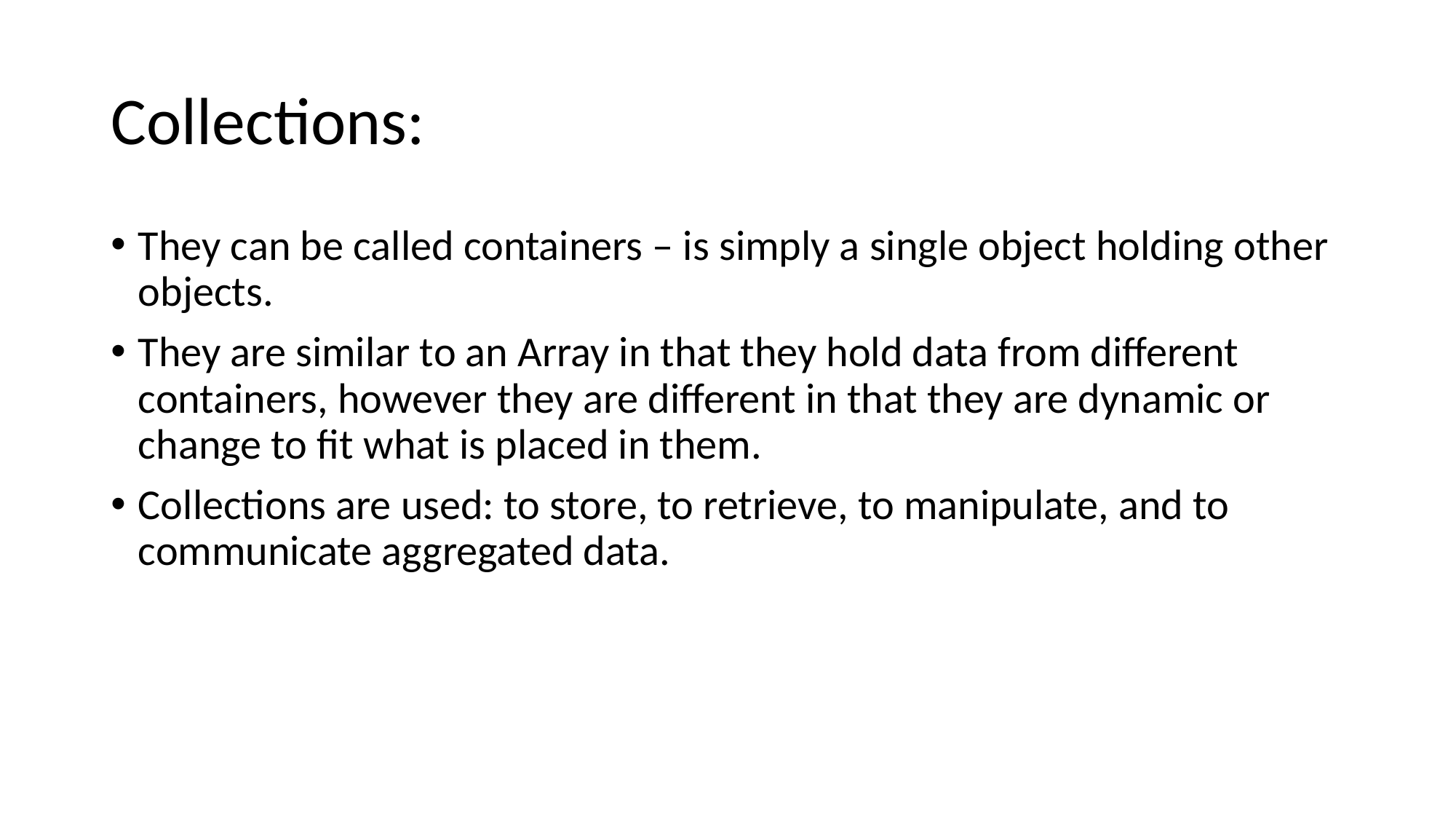

# Collections:
They can be called containers – is simply a single object holding other objects.
They are similar to an Array in that they hold data from different containers, however they are different in that they are dynamic or change to fit what is placed in them.
Collections are used: to store, to retrieve, to manipulate, and to communicate aggregated data.